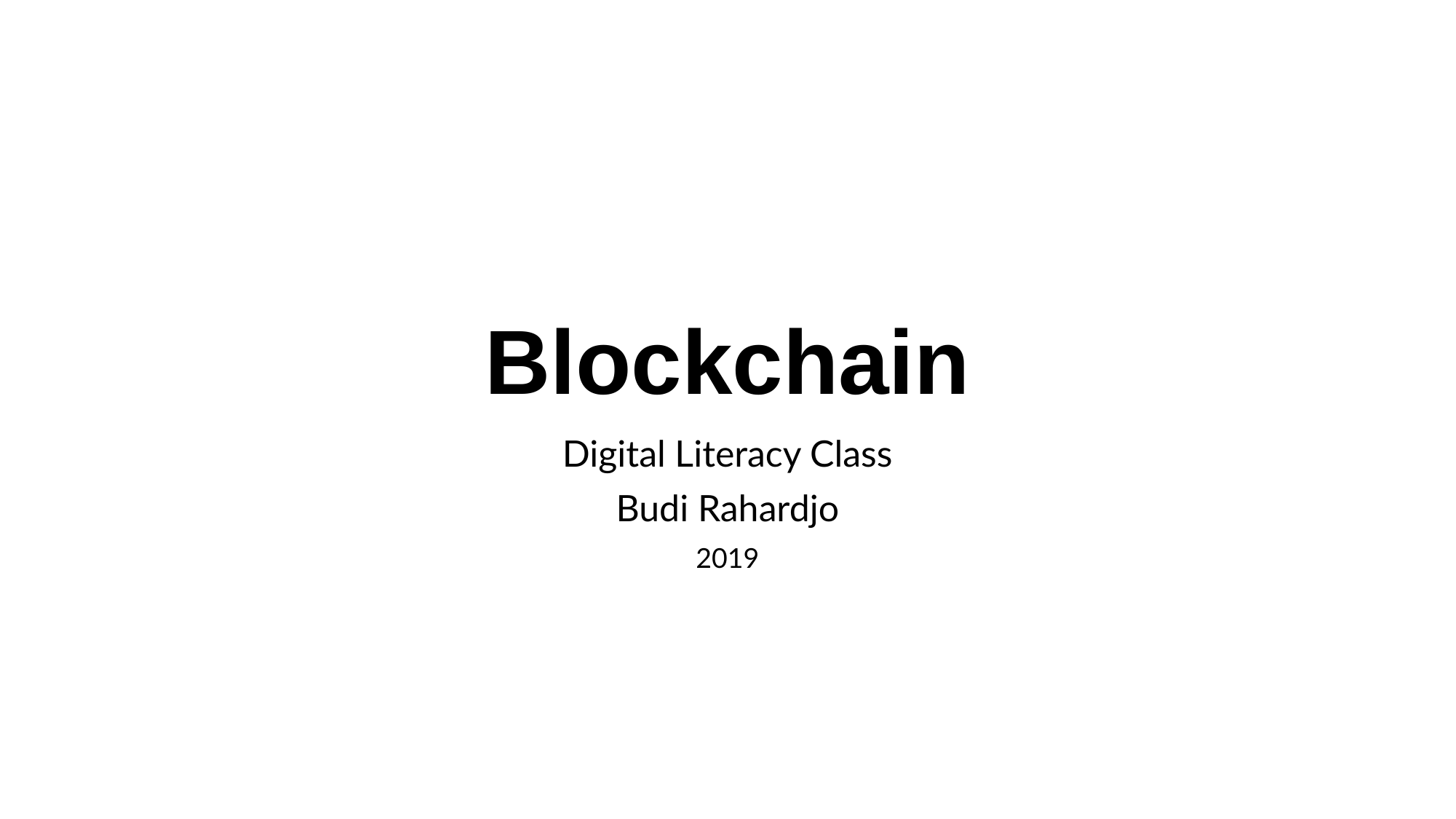

# Blockchain
Digital Literacy Class
Budi Rahardjo
2019